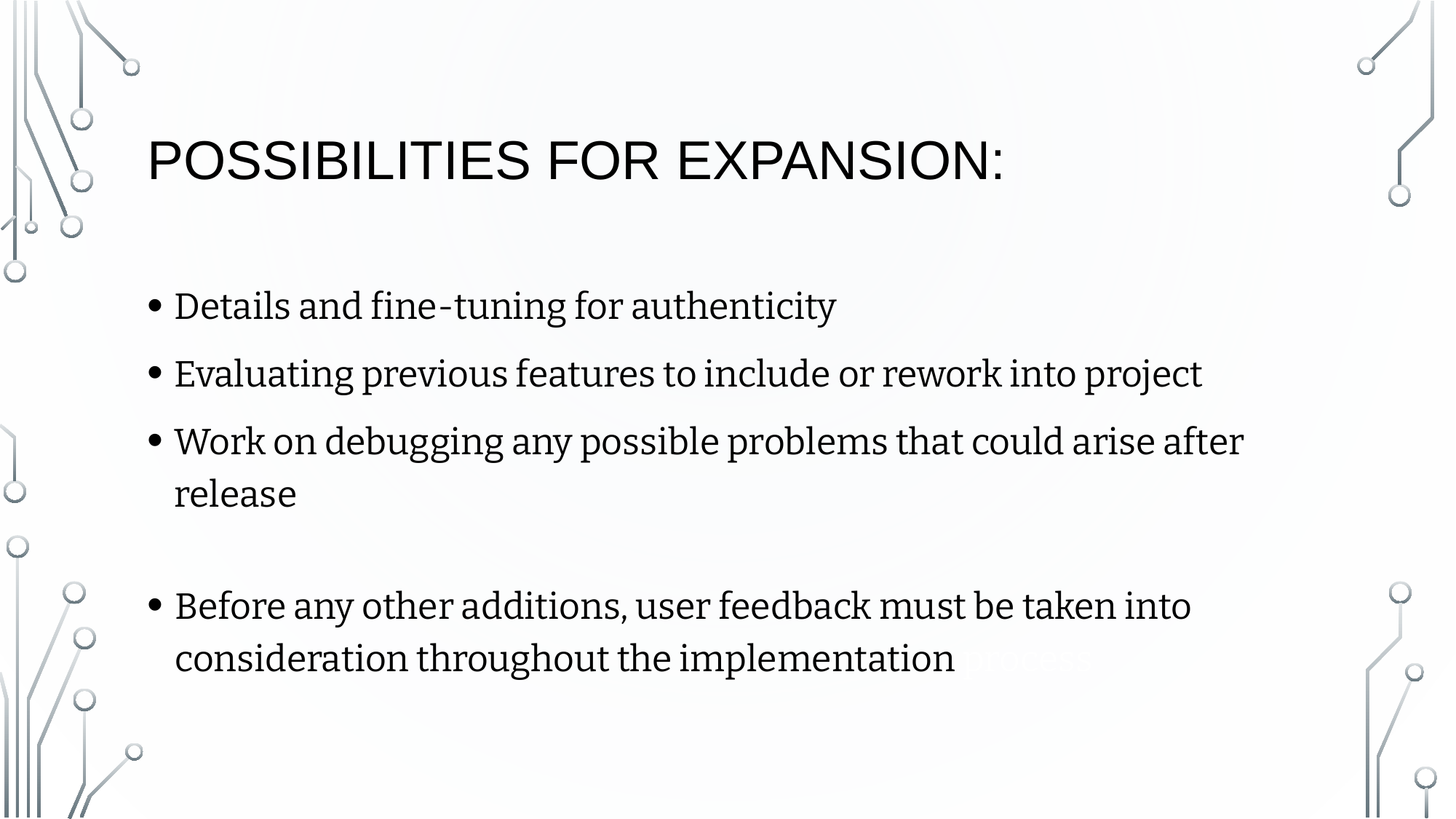

# Possibilities for Expansion:
Details and fine-tuning for authenticity
Evaluating previous features to include or rework into project
Work on debugging any possible problems that could arise after release
Before any other additions, user feedback must be taken into consideration throughout the implementation process